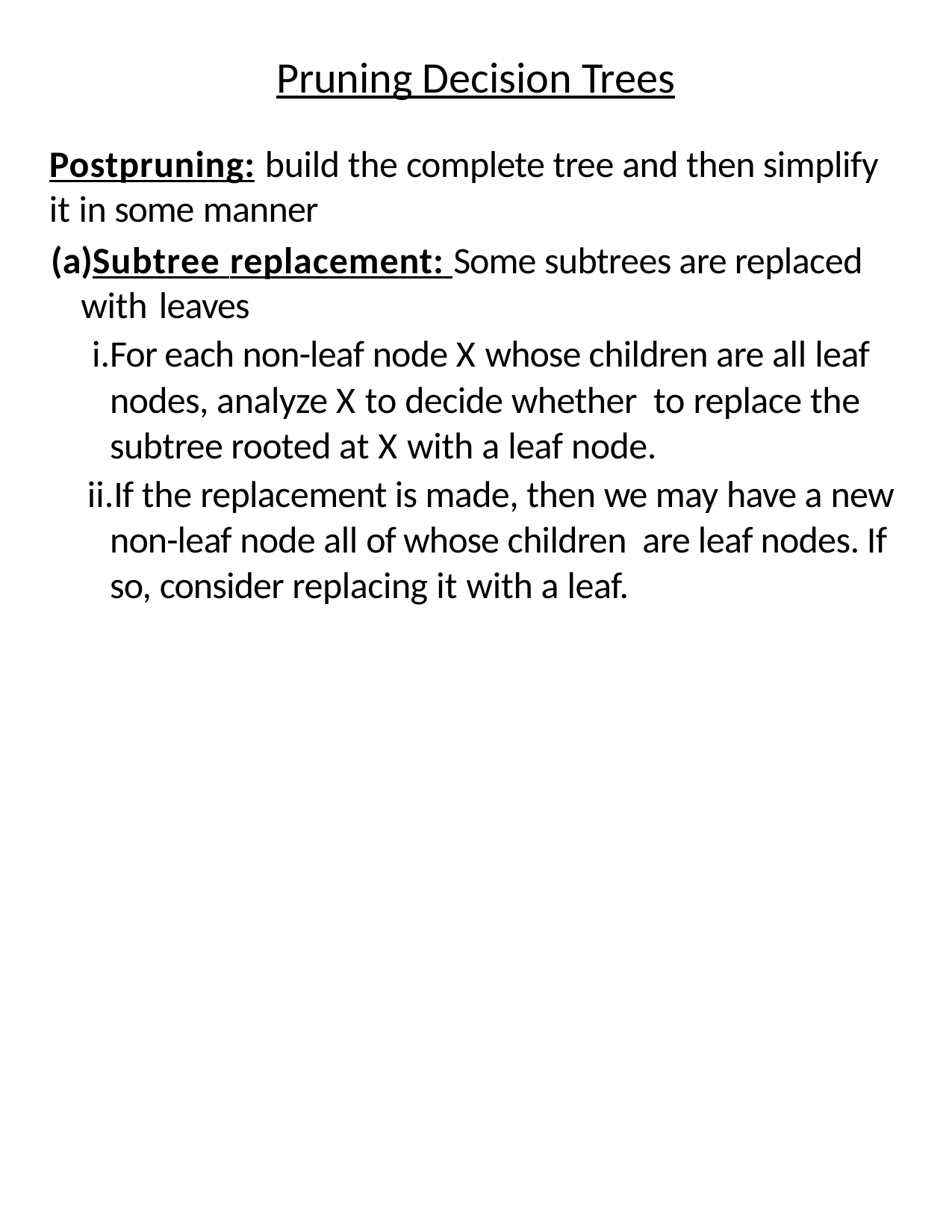

# Pruning Decision Trees
Postpruning: build the complete tree and then simplify it in some manner
Subtree replacement: Some subtrees are replaced with leaves
For each non-leaf node X whose children are all leaf nodes, analyze X to decide whether  to replace the subtree rooted at X with a leaf node.
If the replacement is made, then we may have a new non-leaf node all of whose children  are leaf nodes. If so, consider replacing it with a leaf.